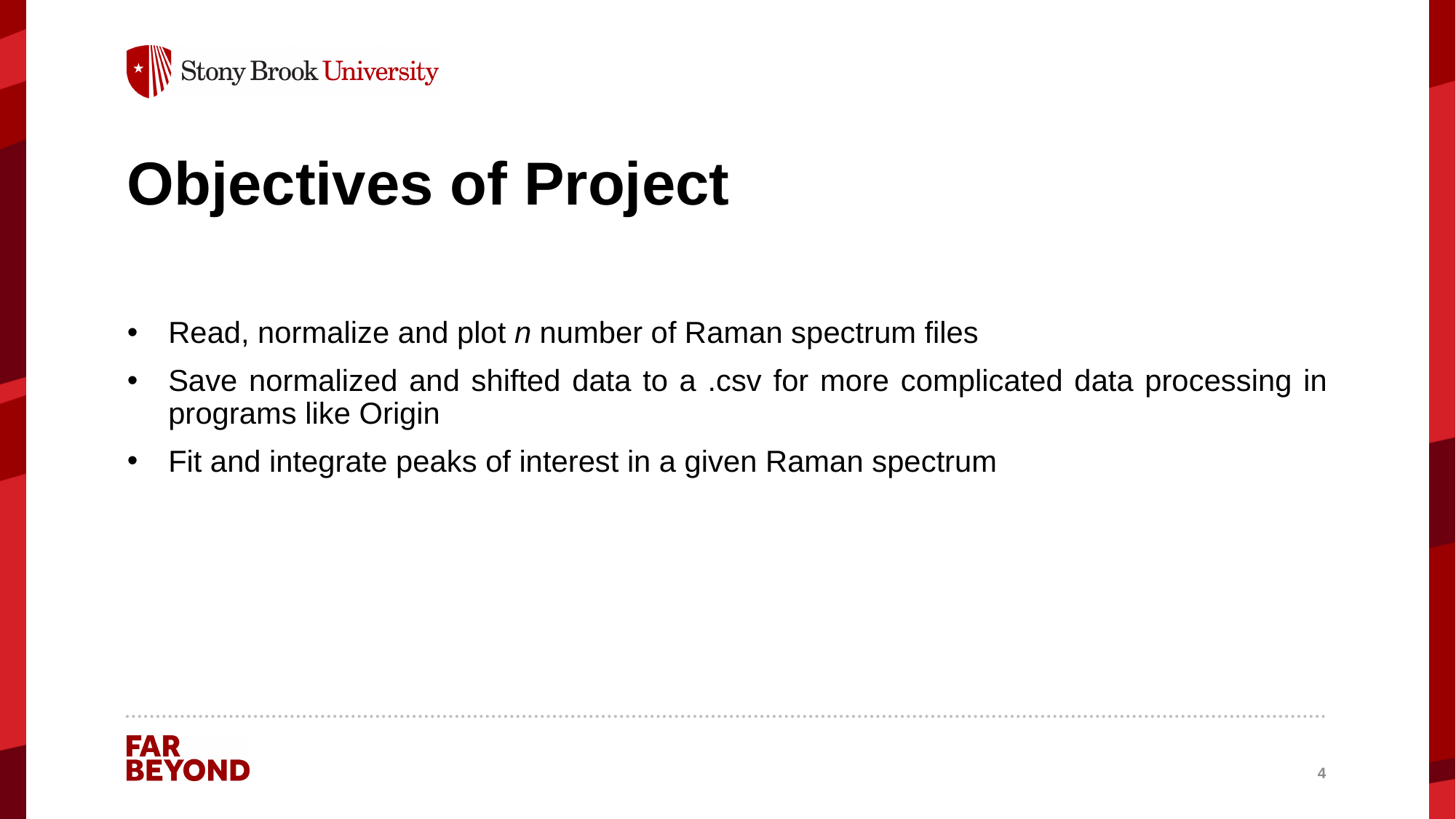

# Objectives of Project
Read, normalize and plot n number of Raman spectrum files
Save normalized and shifted data to a .csv for more complicated data processing in programs like Origin
Fit and integrate peaks of interest in a given Raman spectrum
4